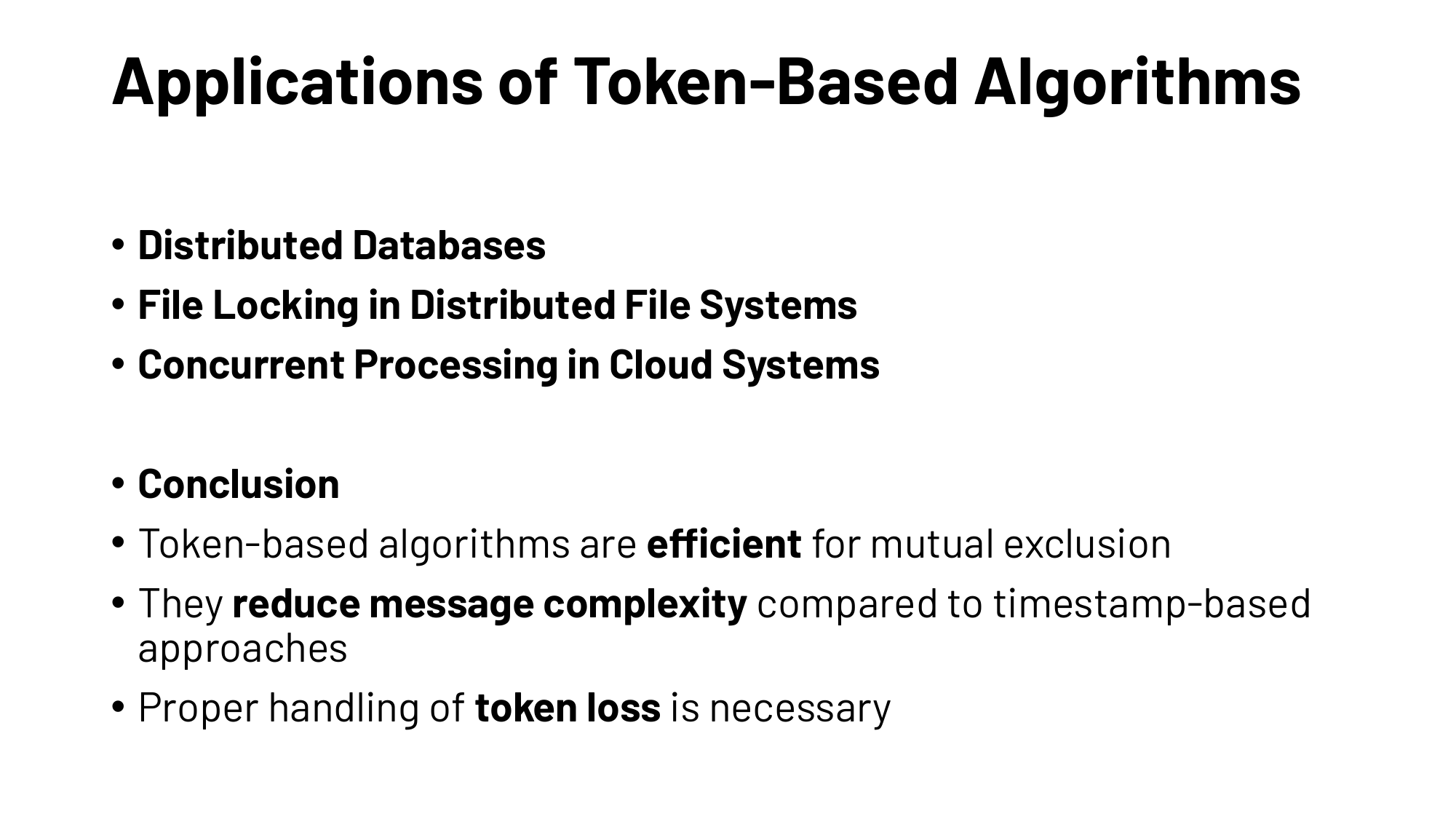

# Applications of Token-Based Algorithms
Distributed Databases
File Locking in Distributed File Systems
Concurrent Processing in Cloud Systems

Conclusion
Token-based algorithms are efficient for mutual exclusion
They reduce message complexity compared to timestamp-based approaches
Proper handling of token loss is necessary